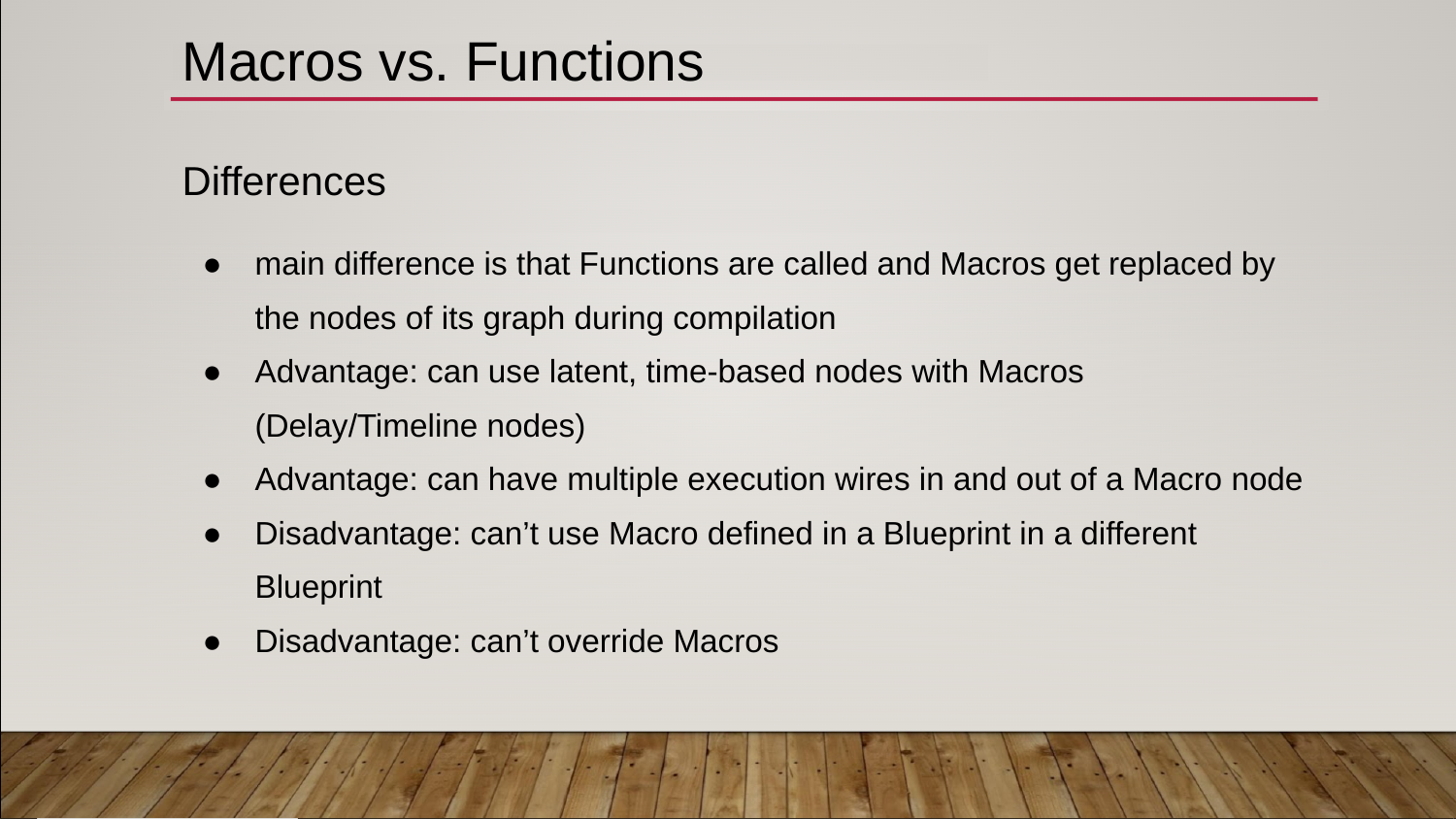

# Macros vs. Functions
Differences
main difference is that Functions are called and Macros get replaced by the nodes of its graph during compilation
Advantage: can use latent, time-based nodes with Macros (Delay/Timeline nodes)
Advantage: can have multiple execution wires in and out of a Macro node
Disadvantage: can’t use Macro defined in a Blueprint in a different Blueprint
Disadvantage: can’t override Macros